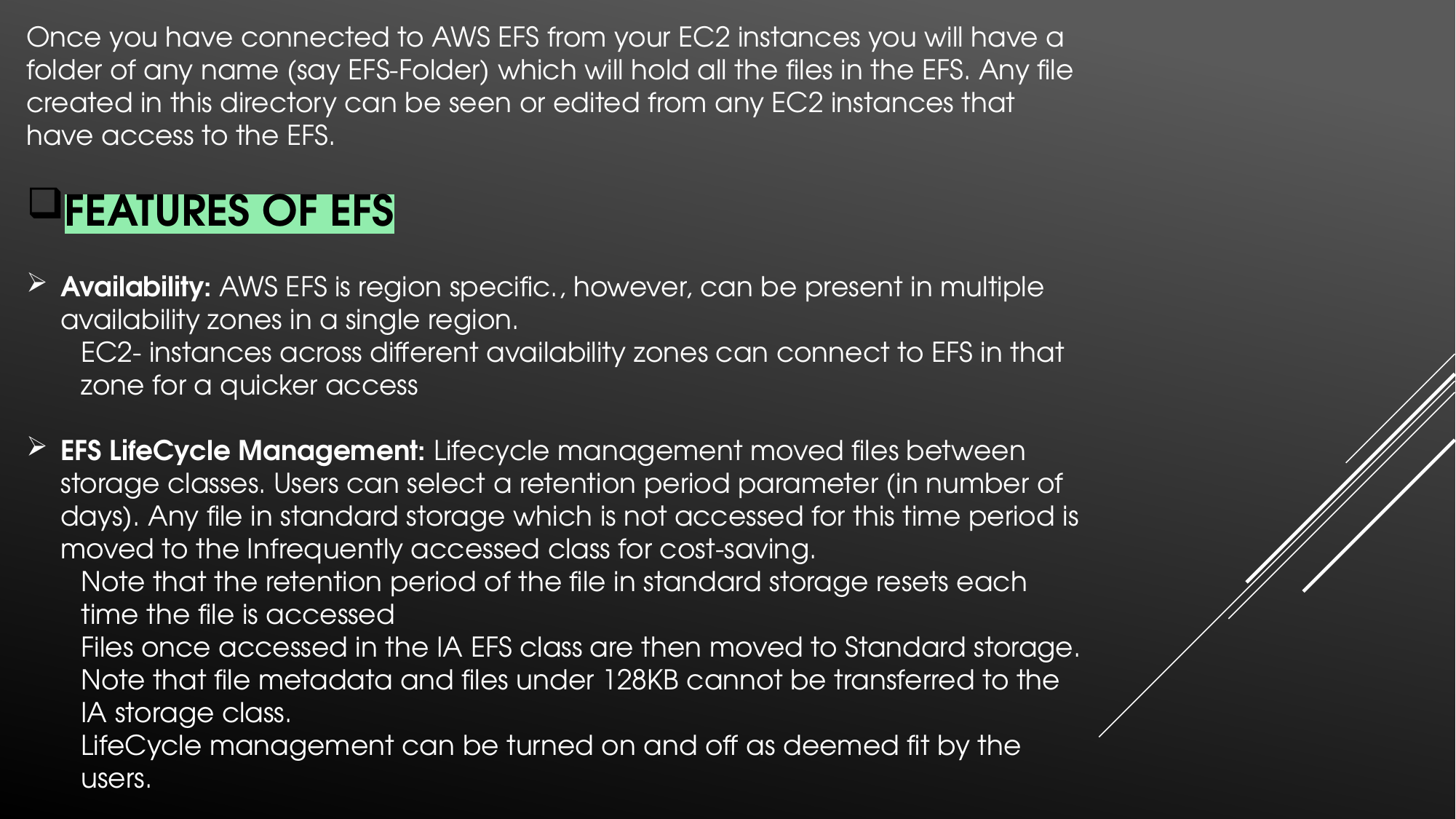

Once you have connected to AWS EFS from your EC2 instances you will have a folder of any name (say EFS-Folder) which will hold all the files in the EFS. Any file created in this directory can be seen or edited from any EC2 instances that have access to the EFS.

FEATURES OF EFS

Availability: AWS EFS is region specific., however, can be present in multiple availability zones in a single region.
EC2- instances across different availability zones can connect to EFS in that zone for a quicker access

EFS LifeCycle Management: Lifecycle management moved files between storage classes. Users can select a retention period parameter (in number of days). Any file in standard storage which is not accessed for this time period is moved to the Infrequently accessed class for cost-saving.
Note that the retention period of the file in standard storage resets each time the file is accessed
Files once accessed in the IA EFS class are then moved to Standard storage.
Note that file metadata and files under 128KB cannot be transferred to the IA storage class.
LifeCycle management can be turned on and off as deemed fit by the users.